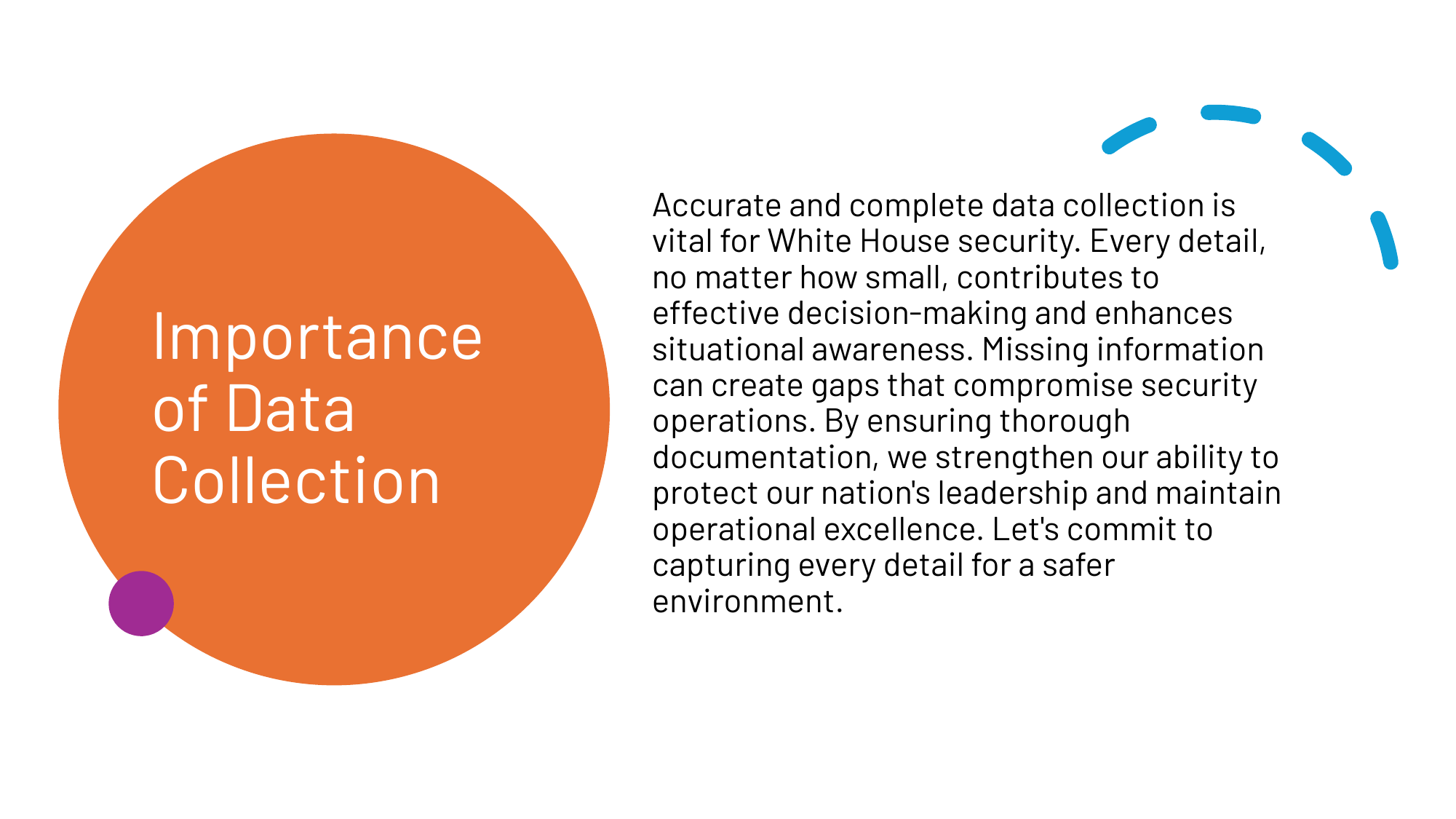

# Importance of Data Collection
Accurate and complete data collection is vital for White House security. Every detail, no matter how small, contributes to effective decision-making and enhances situational awareness. Missing information can create gaps that compromise security operations. By ensuring thorough documentation, we strengthen our ability to protect our nation's leadership and maintain operational excellence. Let's commit to capturing every detail for a safer environment.